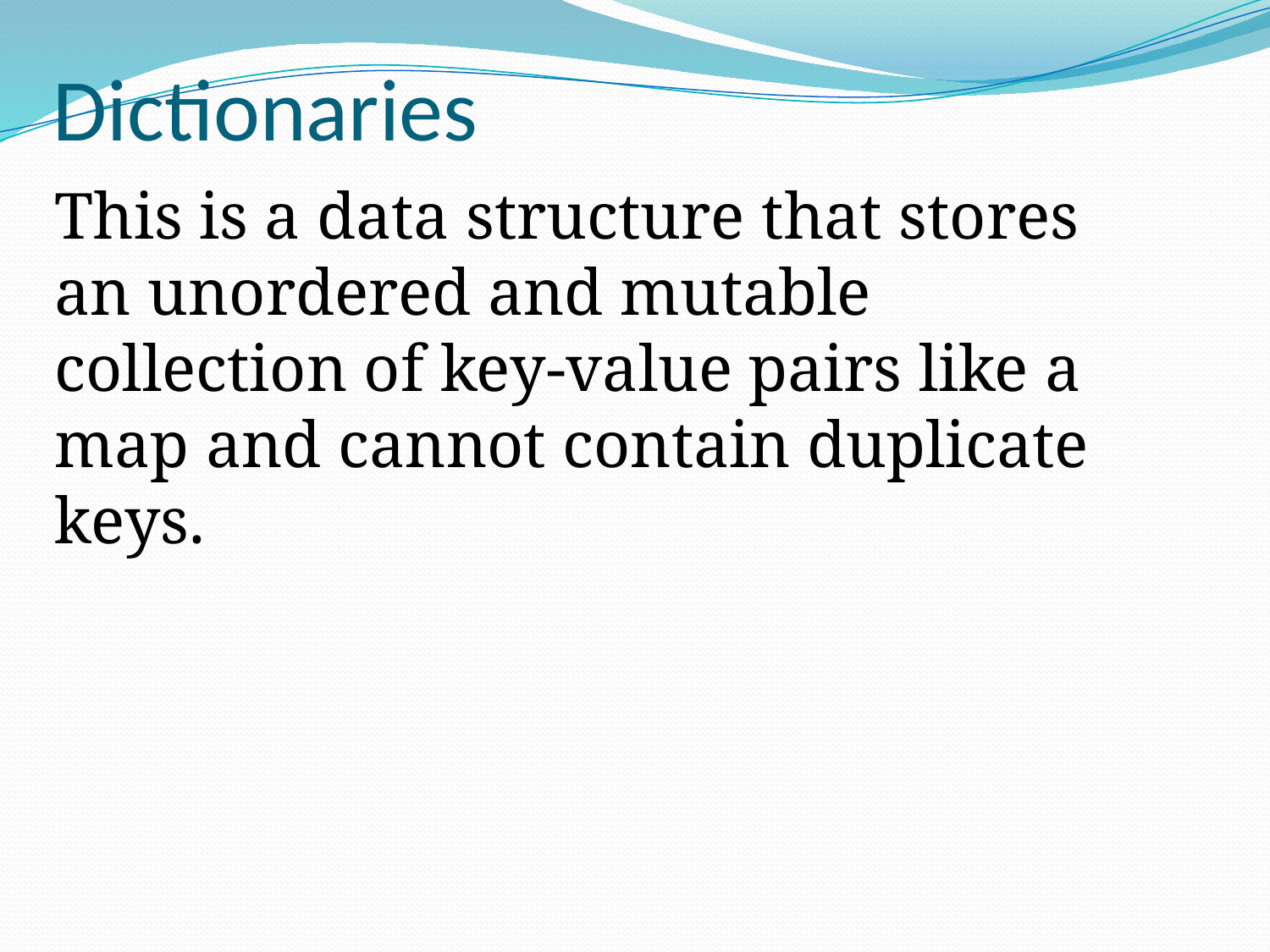

# Dictionaries
This is a data structure that stores an unordered and mutable collection of key-value pairs like a map and cannot contain duplicate keys.